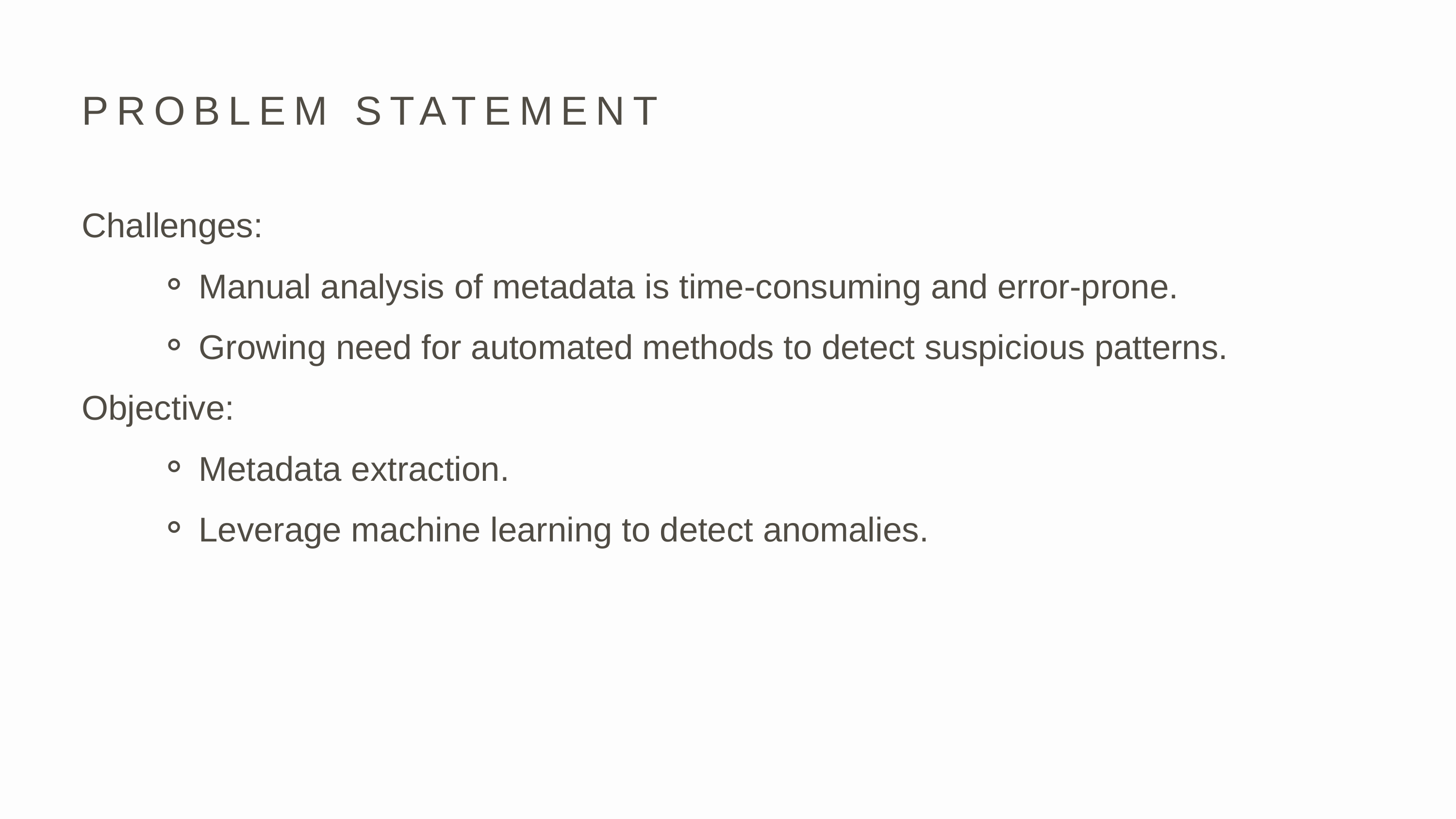

PROBLEM STATEMENT
Challenges:
Manual analysis of metadata is time-consuming and error-prone.
Growing need for automated methods to detect suspicious patterns.
Objective:
Metadata extraction.
Leverage machine learning to detect anomalies.